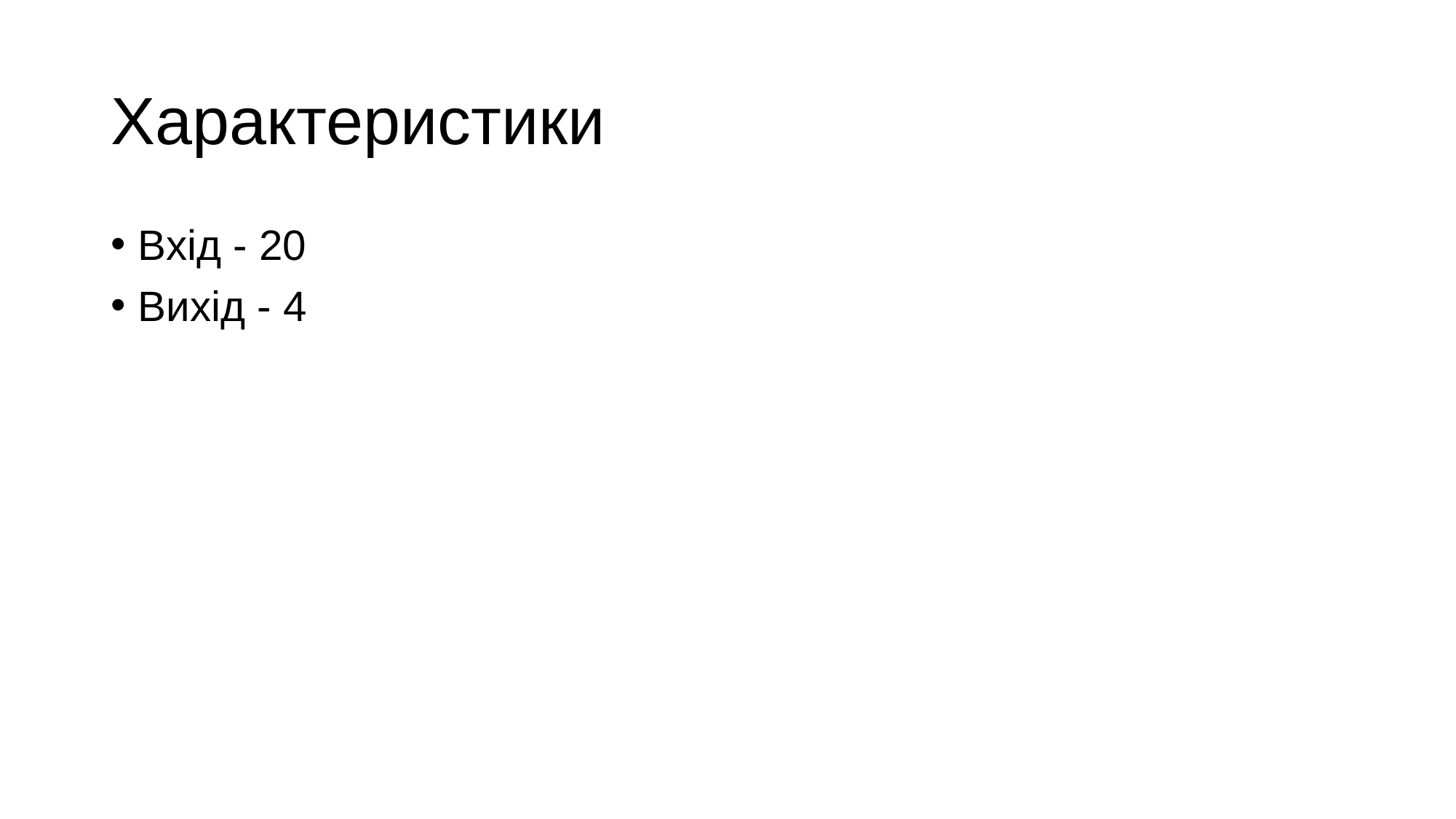

# Характеристики
Вхід - 20
Вихід - 4